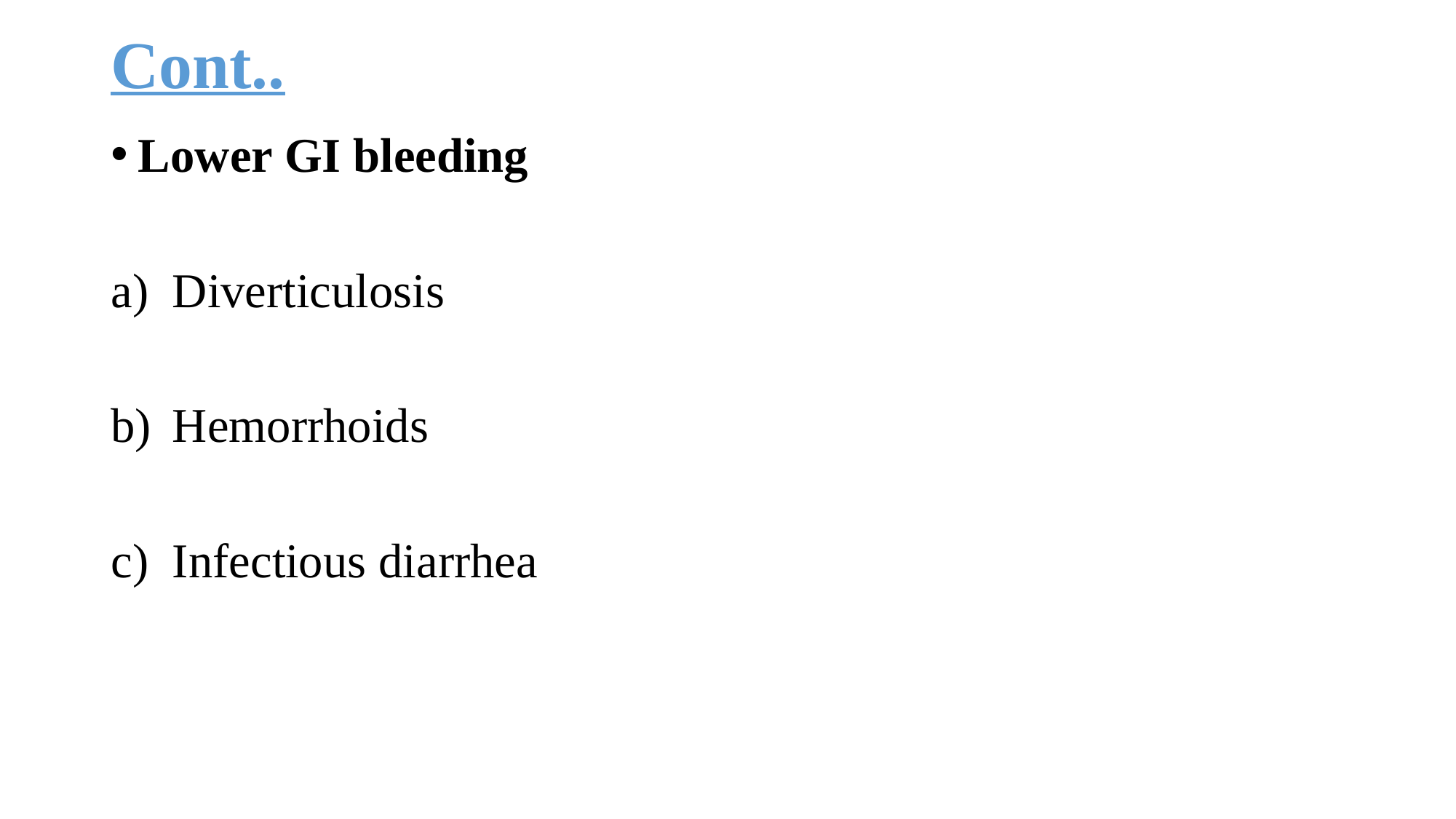

# Cont..
Lower GI bleeding

Diverticulosis

Hemorrhoids

Infectious diarrhea